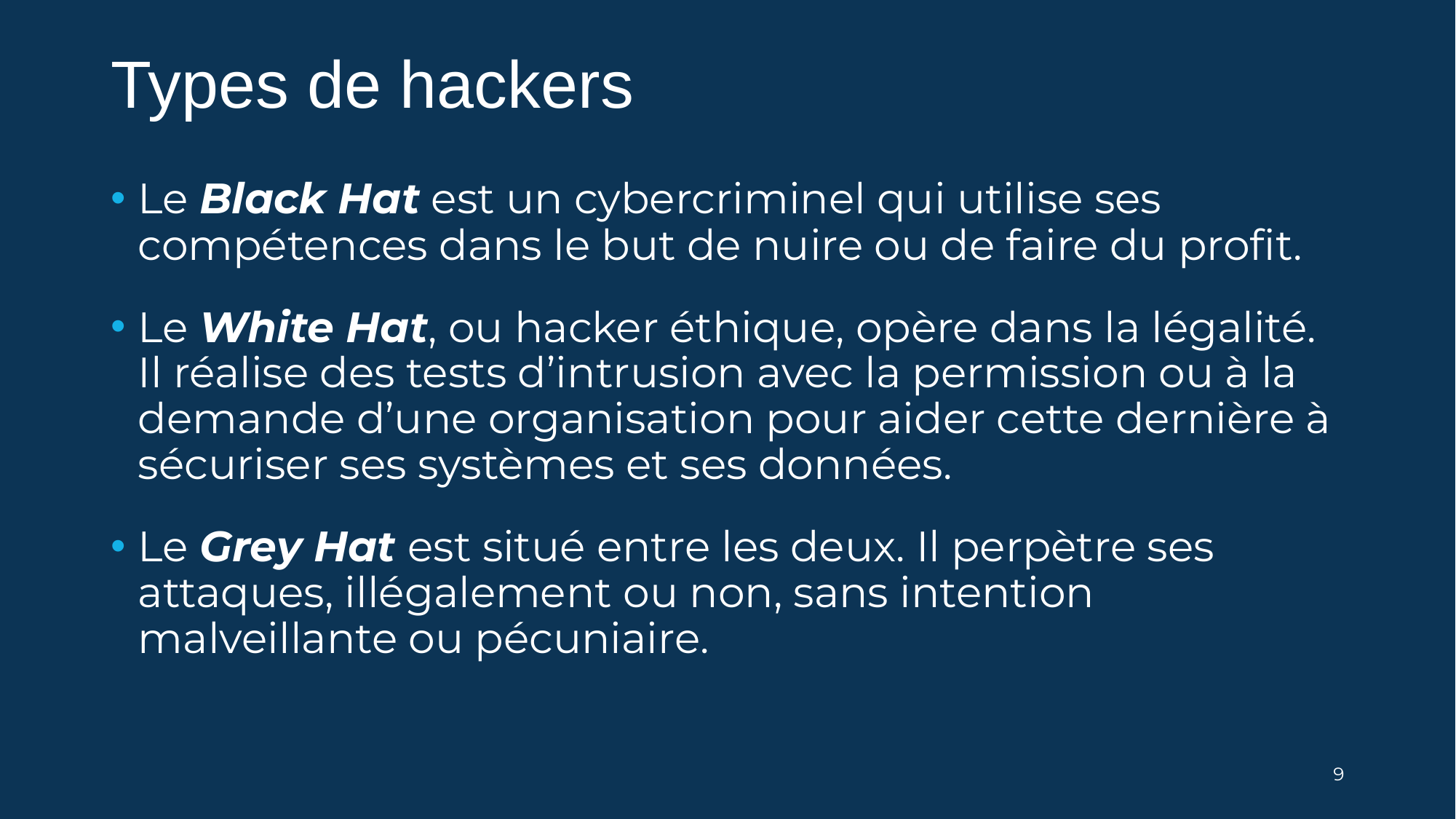

# Types de hackers
Le Black Hat est un cybercriminel qui utilise ses compétences dans le but de nuire ou de faire du profit.
Le White Hat, ou hacker éthique, opère dans la légalité. Il réalise des tests d’intrusion avec la permission ou à la demande d’une organisation pour aider cette dernière à sécuriser ses systèmes et ses données.
Le Grey Hat est situé entre les deux. Il perpètre ses attaques, illégalement ou non, sans intention malveillante ou pécuniaire.
9